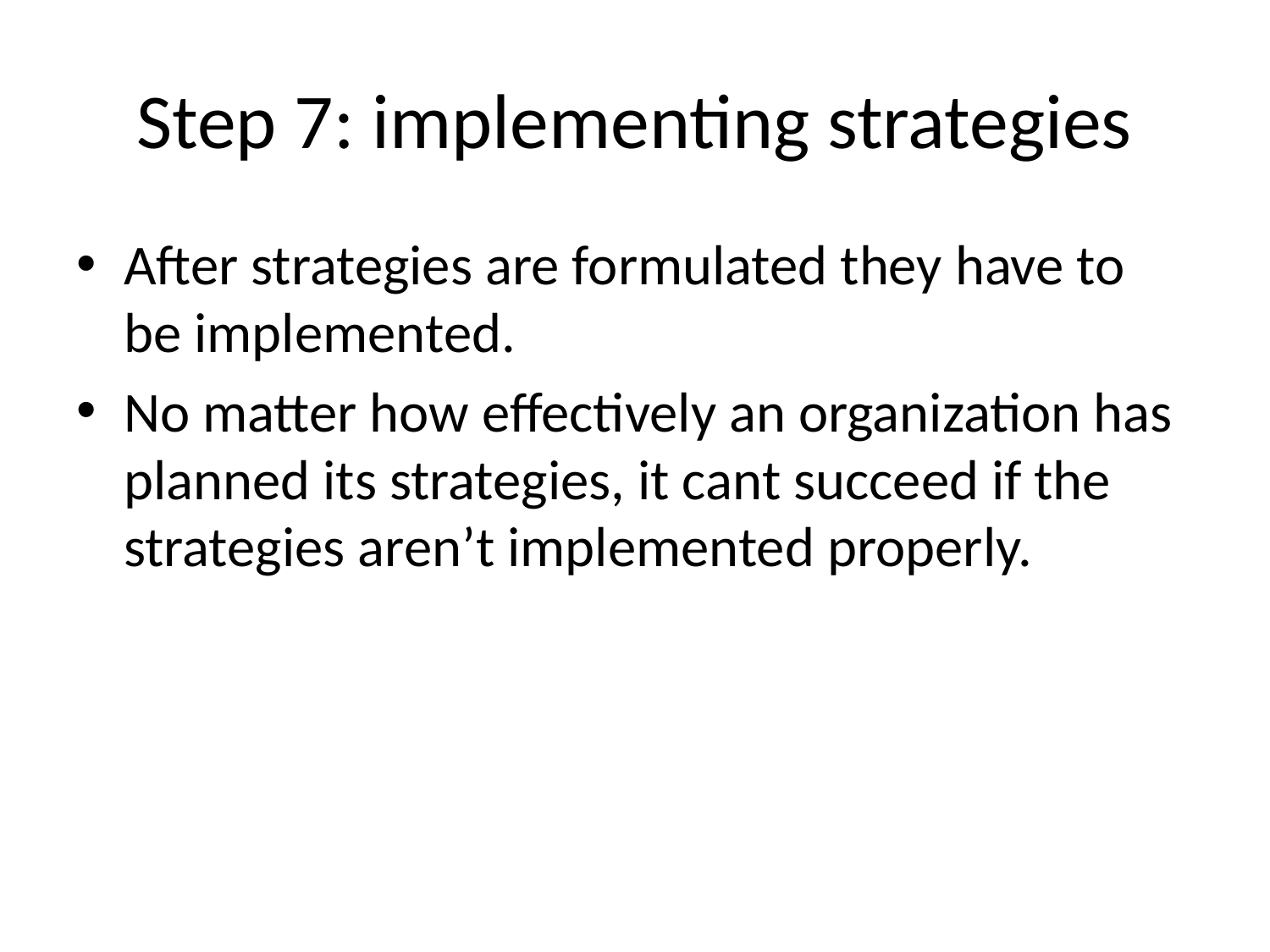

# Step 7: implementing strategies
After strategies are formulated they have to be implemented.
No matter how effectively an organization has planned its strategies, it cant succeed if the strategies aren’t implemented properly.